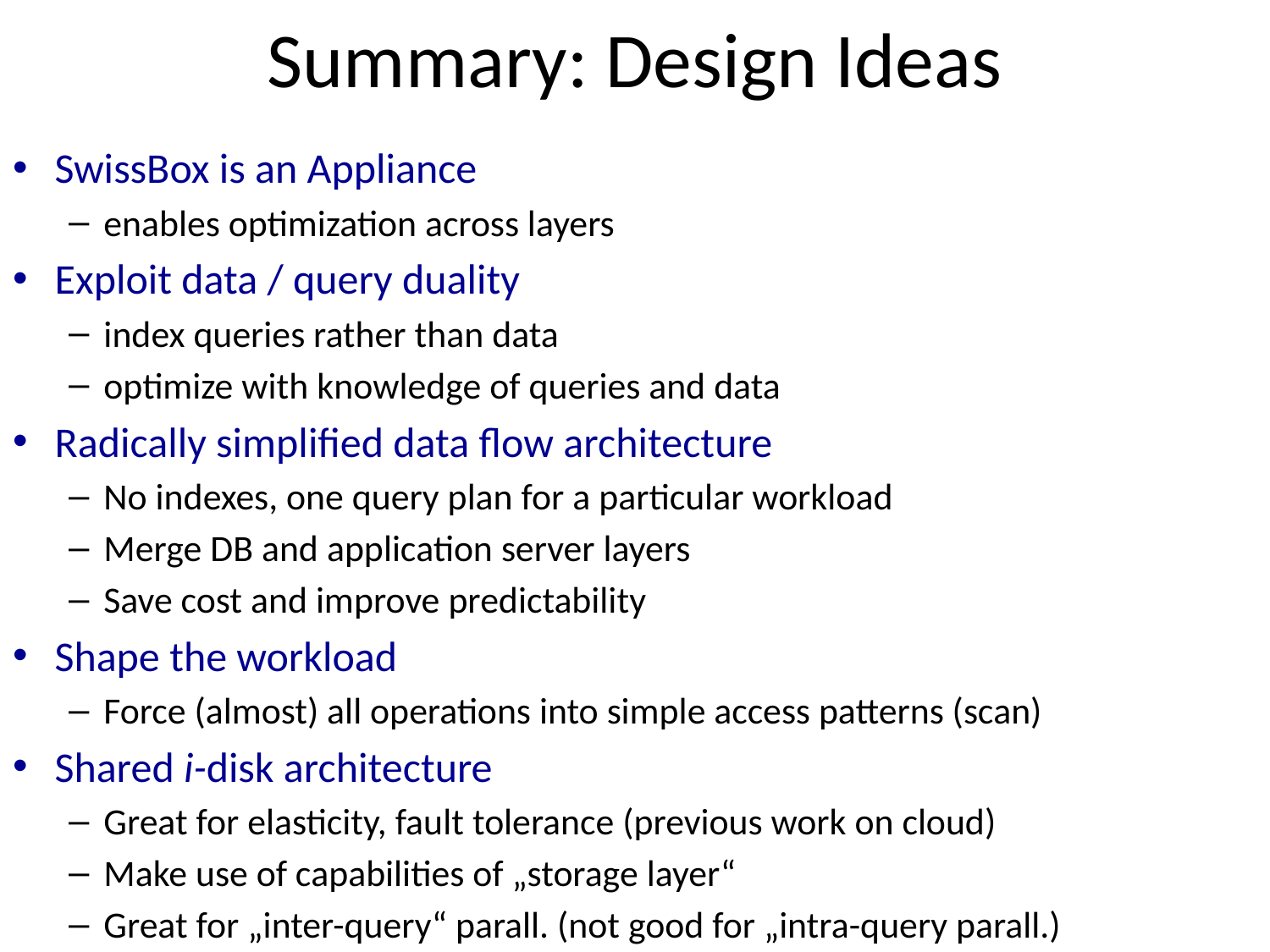

# Summary: Design Ideas
SwissBox is an Appliance
enables optimization across layers
Exploit data / query duality
index queries rather than data
optimize with knowledge of queries and data
Radically simplified data flow architecture
No indexes, one query plan for a particular workload
Merge DB and application server layers
Save cost and improve predictability
Shape the workload
Force (almost) all operations into simple access patterns (scan)
Shared i-disk architecture
Great for elasticity, fault tolerance (previous work on cloud)
Make use of capabilities of „storage layer“
Great for „inter-query“ parall. (not good for „intra-query parall.)